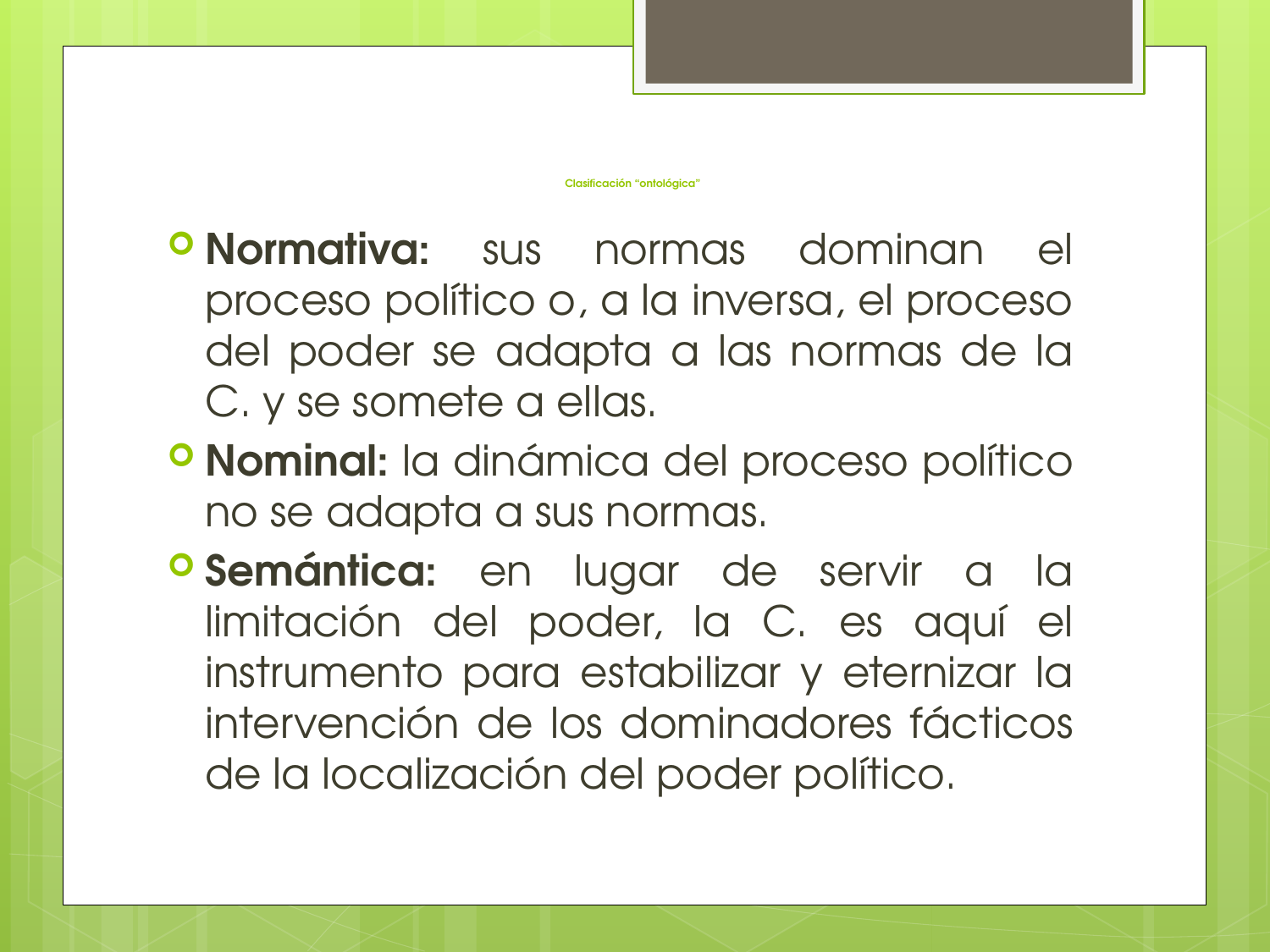

# Clasificación “ontológica”
Normativa: sus normas dominan el proceso político o, a la inversa, el proceso del poder se adapta a las normas de la C. y se somete a ellas.
Nominal: la dinámica del proceso político no se adapta a sus normas.
Semántica: en lugar de servir a la limitación del poder, la C. es aquí el instrumento para estabilizar y eternizar la intervención de los dominadores fácticos de la localización del poder político.